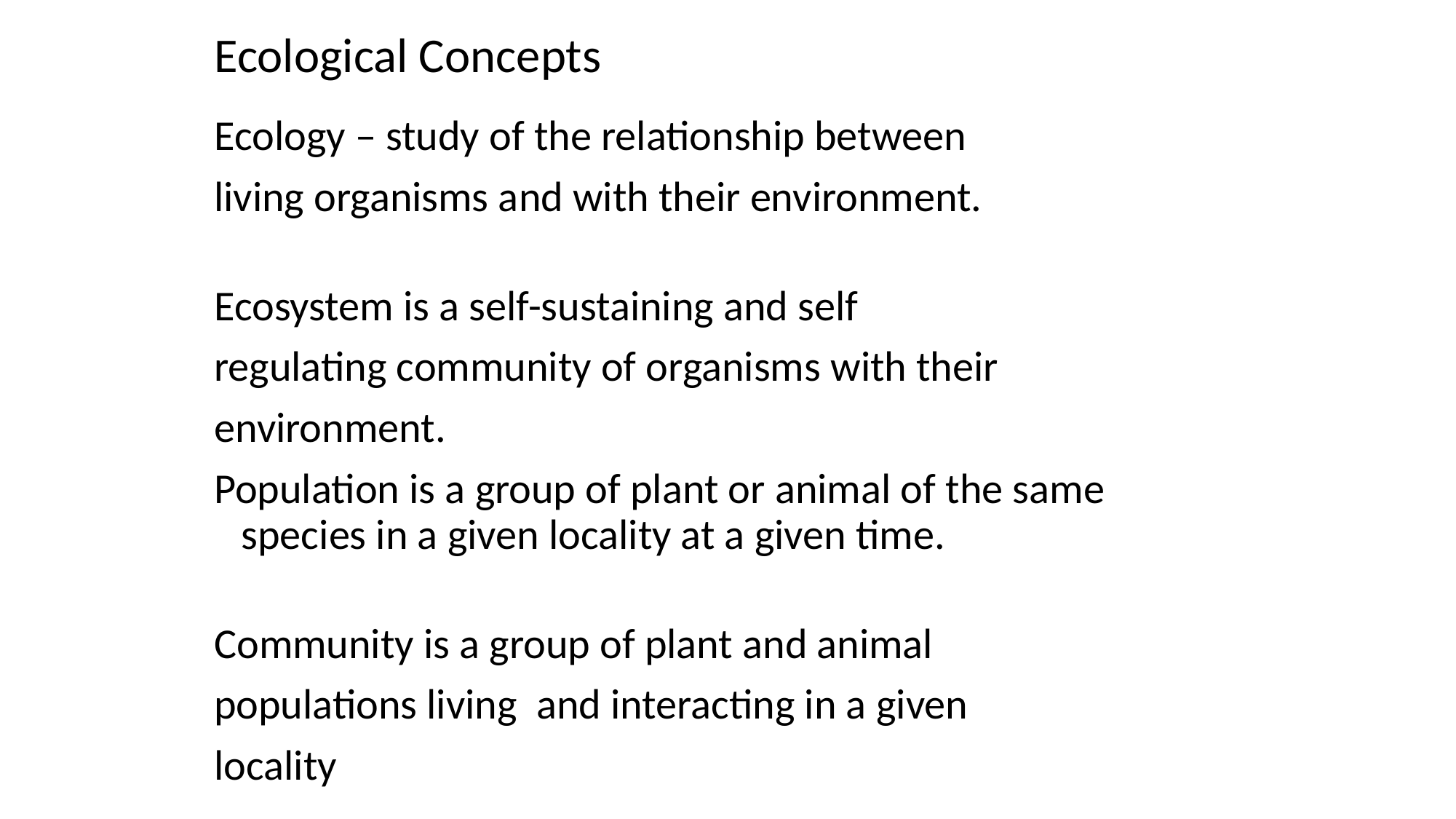

# Ecological Concepts
Ecology – study of the relationship between
living organisms and with their environment.

Ecosystem is a self-sustaining and self
regulating community of organisms with their
environment.
Population is a group of plant or animal of the same species in a given locality at a given time.

Community is a group of plant and animal
populations living  and interacting in a given
locality